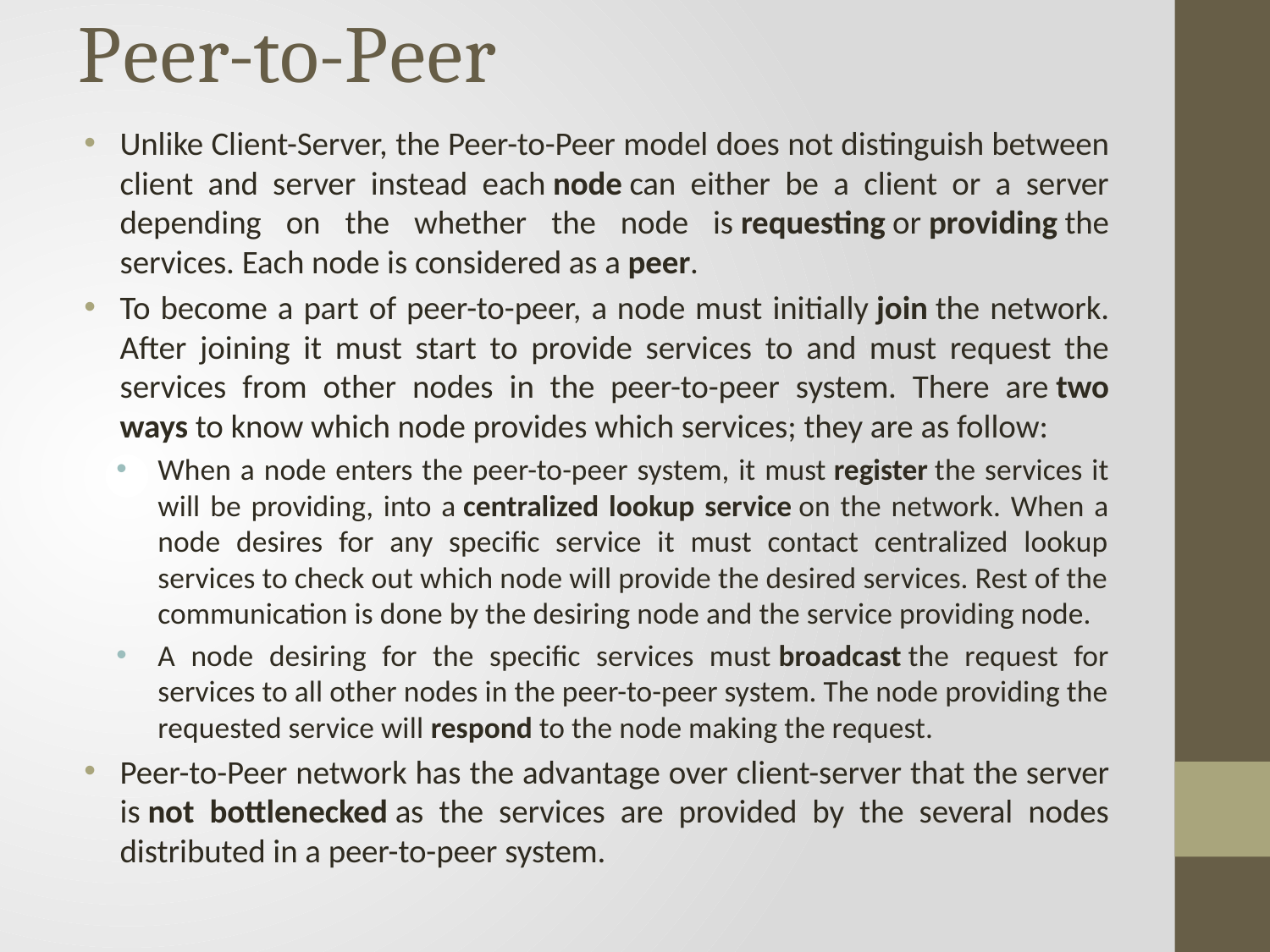

# Peer-to-Peer
Unlike Client-Server, the Peer-to-Peer model does not distinguish between client and server instead each node can either be a client or a server depending on the whether the node is requesting or providing the services. Each node is considered as a peer.
To become a part of peer-to-peer, a node must initially join the network. After joining it must start to provide services to and must request the services from other nodes in the peer-to-peer system. There are two ways to know which node provides which services; they are as follow:
When a node enters the peer-to-peer system, it must register the services it will be providing, into a centralized lookup service on the network. When a node desires for any specific service it must contact centralized lookup services to check out which node will provide the desired services. Rest of the communication is done by the desiring node and the service providing node.
A node desiring for the specific services must broadcast the request for services to all other nodes in the peer-to-peer system. The node providing the requested service will respond to the node making the request.
Peer-to-Peer network has the advantage over client-server that the server is not bottlenecked as the services are provided by the several nodes distributed in a peer-to-peer system.